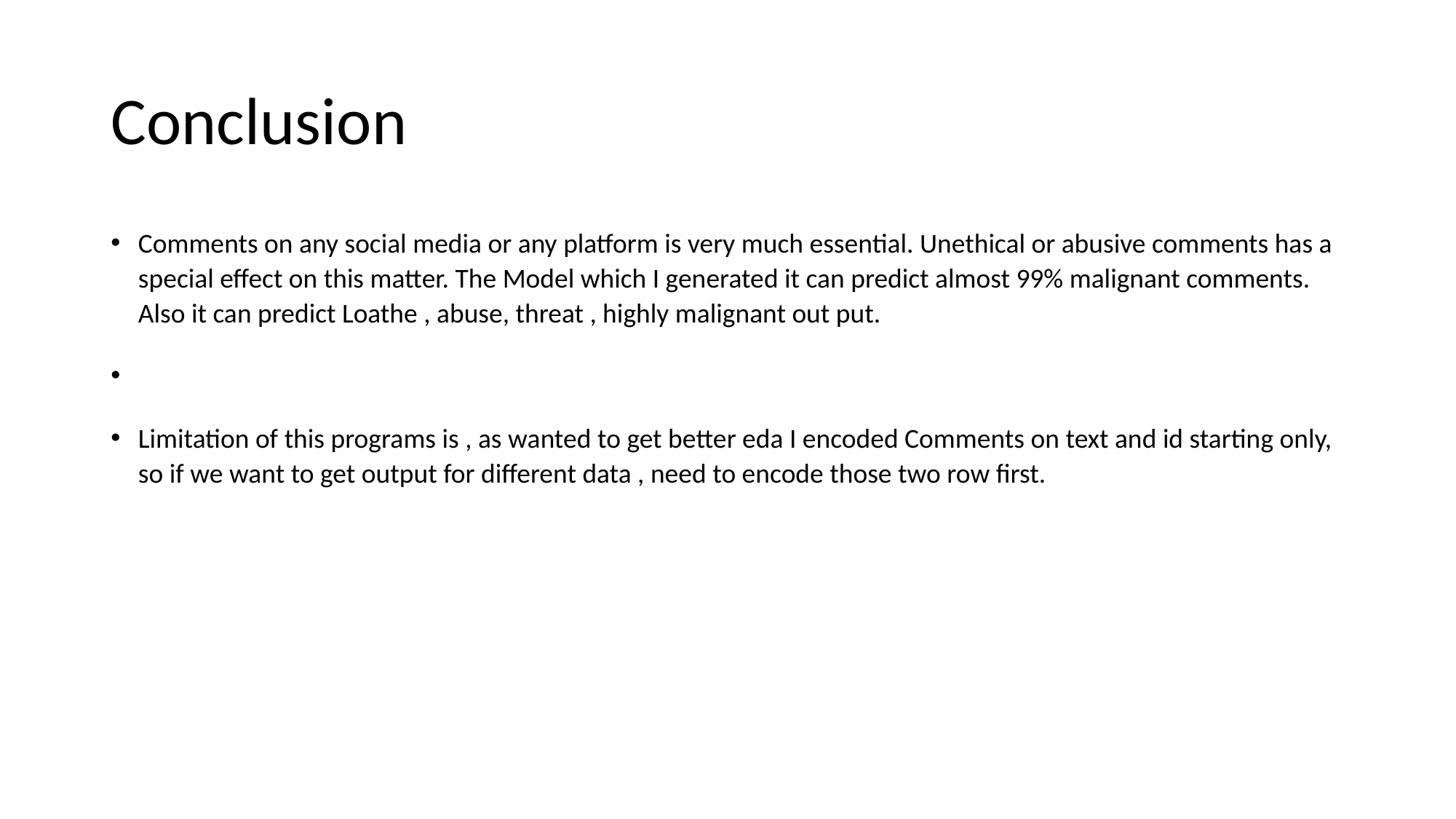

# Conclusion
Comments on any social media or any platform is very much essential. Unethical or abusive comments has a special effect on this matter. The Model which I generated it can predict almost 99% malignant comments. Also it can predict Loathe , abuse, threat , highly malignant out put.

Limitation of this programs is , as wanted to get better eda I encoded Comments on text and id starting only, so if we want to get output for different data , need to encode those two row first.